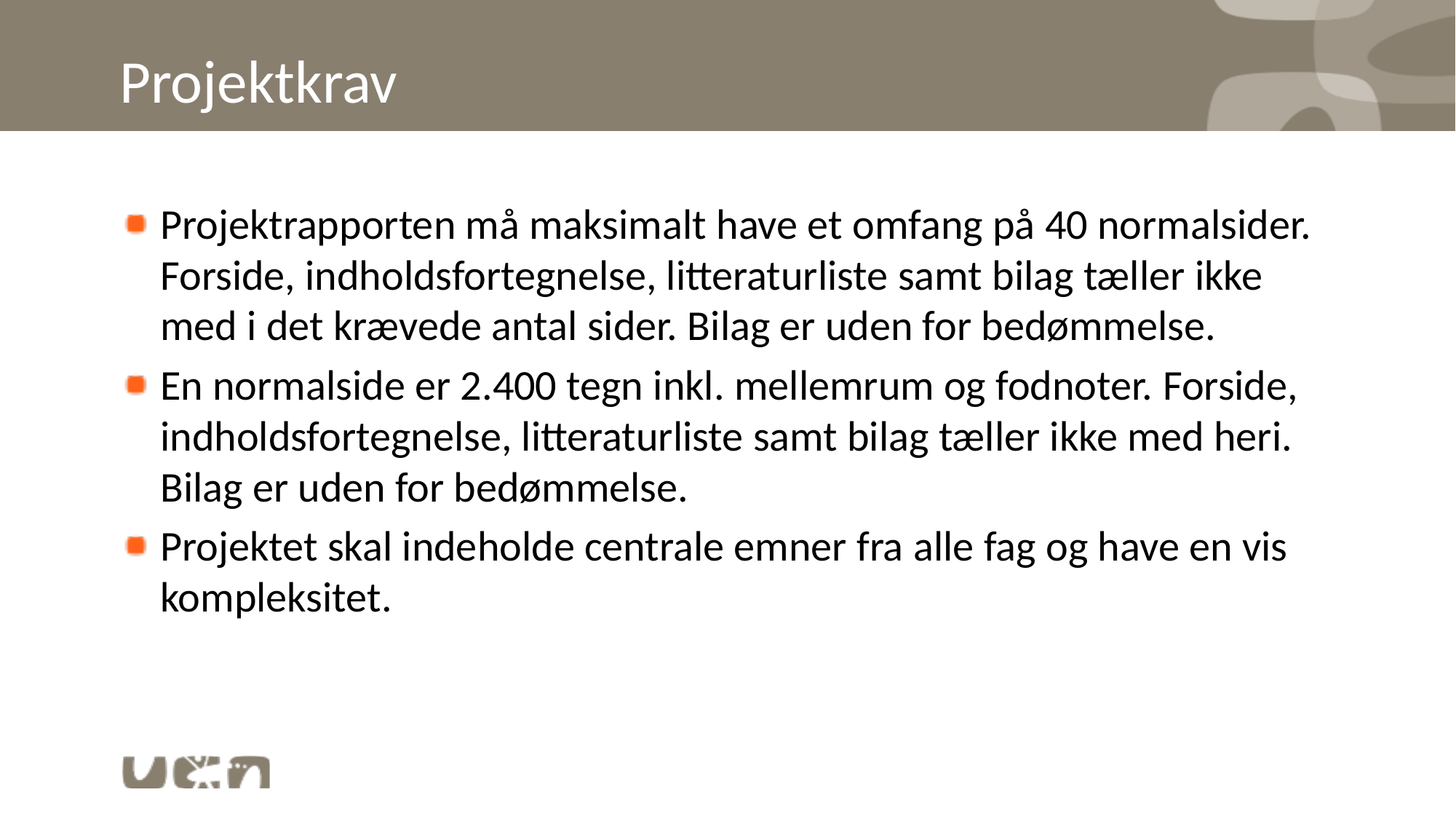

# Projektkrav
Projektrapporten må maksimalt have et omfang på 40 normalsider. Forside, indholdsfortegnelse, litteraturliste samt bilag tæller ikke med i det krævede antal sider. Bilag er uden for bedømmelse.
En normalside er 2.400 tegn inkl. mellemrum og fodnoter. Forside, indholdsfortegnelse, litteraturliste samt bilag tæller ikke med heri. Bilag er uden for bedømmelse.
Projektet skal indeholde centrale emner fra alle fag og have en vis kompleksitet.